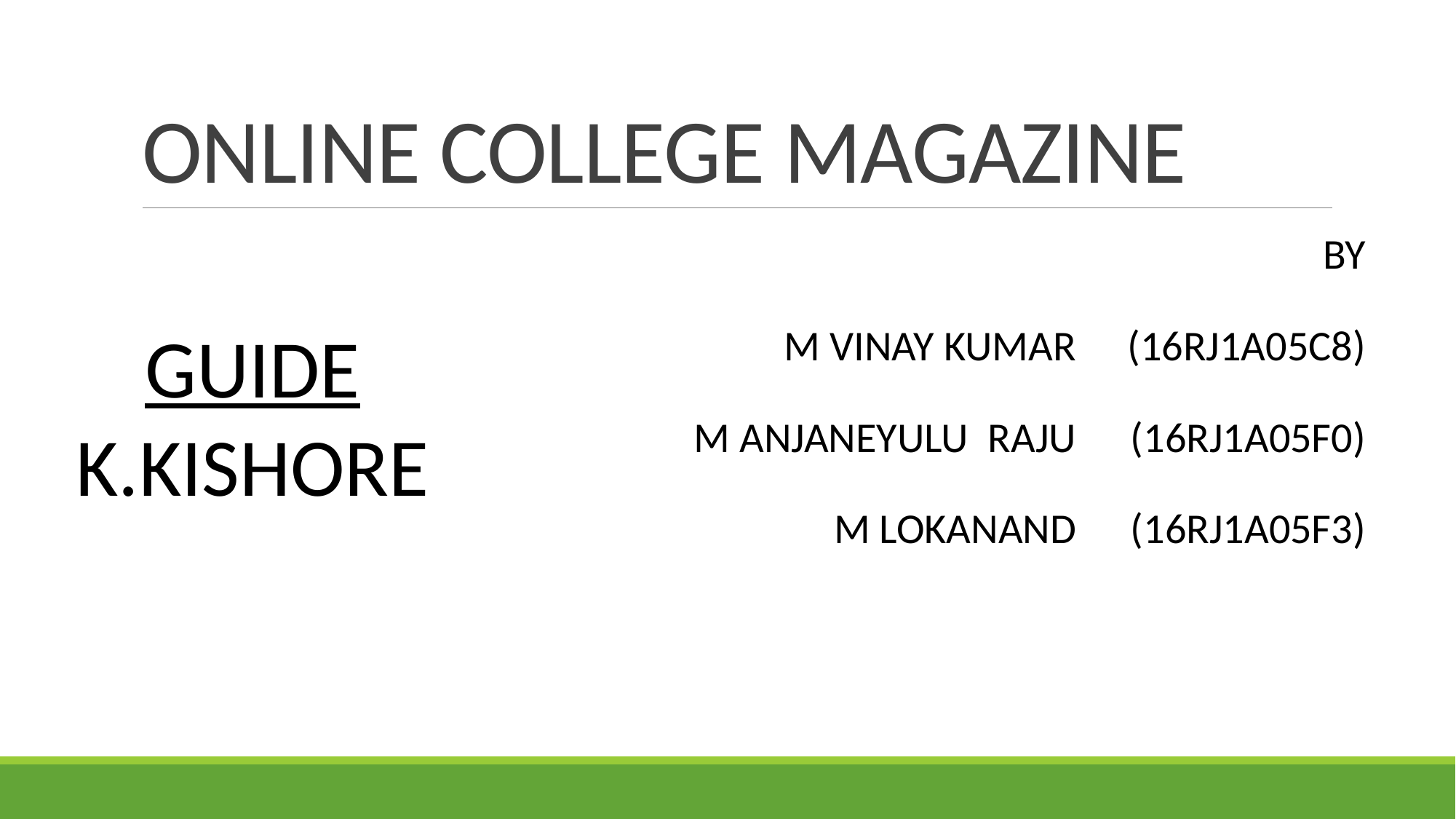

# ONLINE COLLEGE MAGAZINE
|  | BY |
| --- | --- |
| M VINAY KUMAR | (16RJ1A05C8) |
| M ANJANEYULU RAJU | (16RJ1A05F0) |
| M LOKANAND | (16RJ1A05F3) |
GUIDE
K.KISHORE